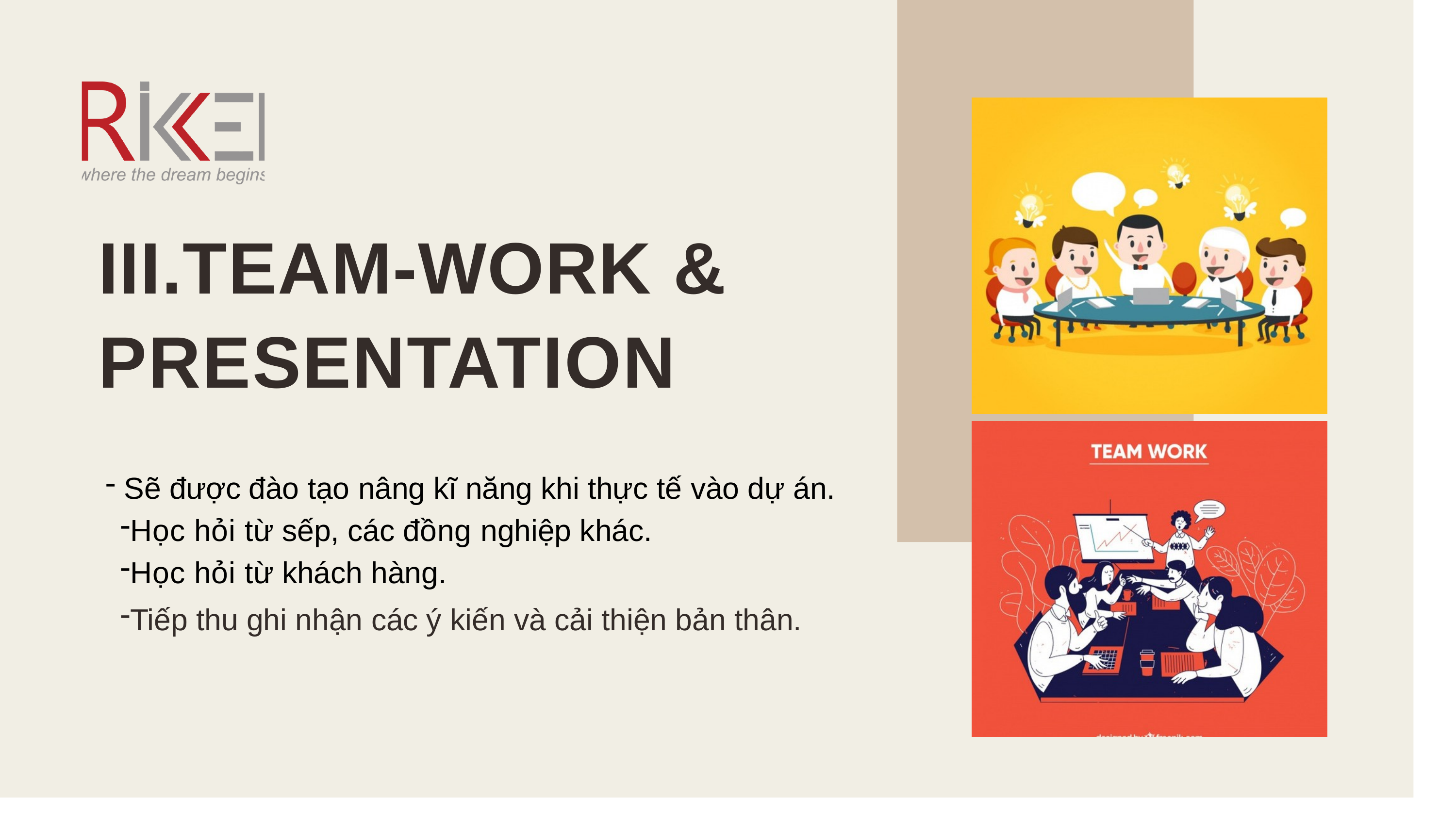

III.TEAM-WORK &  PRESENTATION

 Sẽ được đào tạo nâng kĩ năng khi thực tế vào dự án.
Học hỏi từ sếp, các đồng nghiệp khác.
Học hỏi từ khách hàng.
Tiếp thu ghi nhận các ý kiến và cải thiện bản thân.